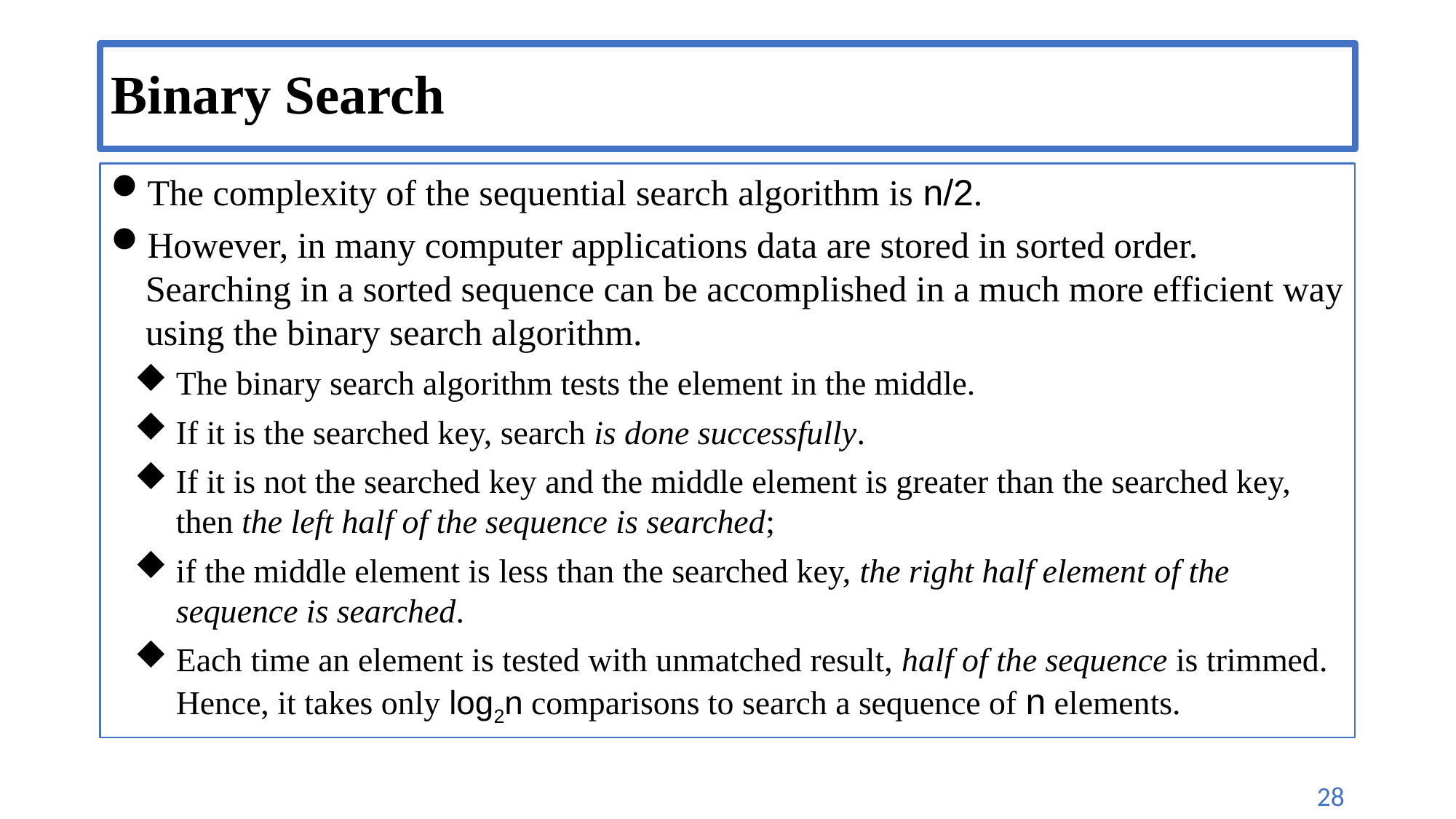

# Binary Search
The complexity of the sequential search algorithm is n/2.
However, in many computer applications data are stored in sorted order. Searching in a sorted sequence can be accomplished in a much more efficient way using the binary search algorithm.
The binary search algorithm tests the element in the middle.
If it is the searched key, search is done successfully.
If it is not the searched key and the middle element is greater than the searched key, then the left half of the sequence is searched;
if the middle element is less than the searched key, the right half element of the sequence is searched.
Each time an element is tested with unmatched result, half of the sequence is trimmed. Hence, it takes only log2n comparisons to search a sequence of n elements.